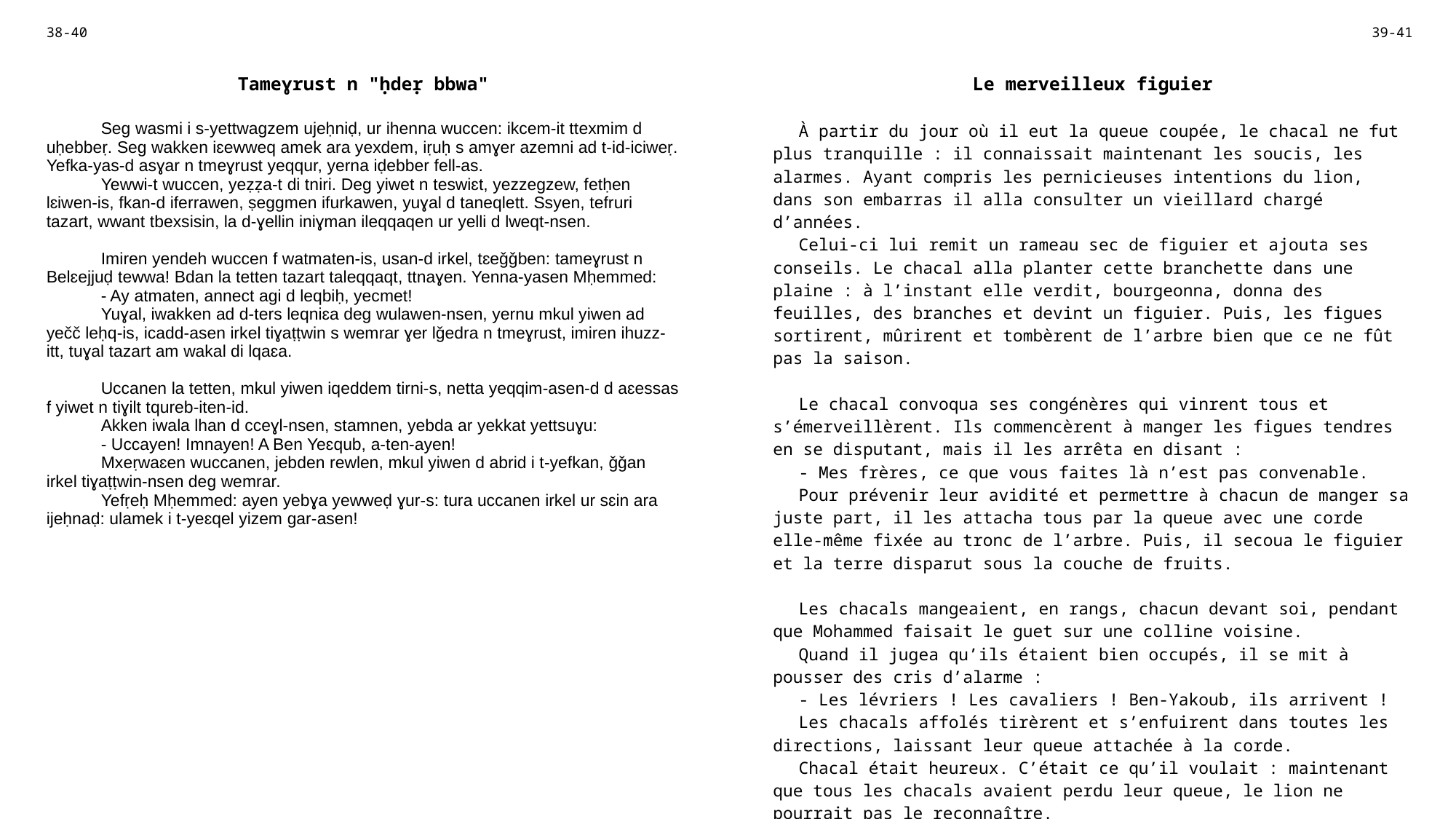

| 38-40 |  | 39-41 |
| --- | --- | --- |
| Tameɣrust n "ḥdeṛ bbwa" |  | Le merveilleux figuier |
| Seg wasmi i s-yettwagzem ujeḥniḍ, ur ihenna wuccen: ikcem-it ttexmim d uḥebbeṛ. Seg wakken iɛewweq amek ara yexdem, iṛuḥ s amɣer azemni ad t-id-iciweṛ. Yefka-yas-d asɣar n tmeɣrust yeqqur, yerna iḍebber fell-as. Yewwi-t wuccen, yeẓẓa-t di tniri. Deg yiwet n teswiɛt, yezzegzew, fetḥen lɛiwen-is, fkan-d iferrawen, ṣeggmen ifurkawen, yuɣal d taneqlett. Ssyen, tefruri tazart, wwant tbexsisin, la d-ɣellin iniɣman ileqqaqen ur yelli d lweqt-nsen. Imiren yendeh wuccen f watmaten-is, usan-d irkel, tɛeǧǧben: tameɣrust n Belɛejjuḍ tewwa! Bdan la tetten tazart taleqqaqt, ttnaɣen. Yenna-yasen Mḥemmed: - Ay atmaten, annect agi d leqbiḥ, yecmet! Yuɣal, iwakken ad d-ters leqniɛa deg wulawen-nsen, yernu mkul yiwen ad yečč leḥq-is, icadd-asen irkel tiɣaṭṭwin s wemrar ɣer lǧedra n tmeɣrust, imiren ihuzz-itt, tuɣal tazart am wakal di lqaɛa. Uccanen la tetten, mkul yiwen iqeddem tirni-s, netta yeqqim-asen-d d aɛessas f yiwet n tiɣilt tqureb-iten-id. Akken iwala lhan d cceɣl-nsen, stamnen, yebda ar yekkat yettsuɣu: - Uccayen! Imnayen! A Ben Yeɛqub, a-ten-ayen! Mxeṛwaɛen wuccanen, jebden rewlen, mkul yiwen d abrid i t-yefkan, ǧǧan irkel tiɣaṭṭwin-nsen deg wemrar. Yefṛeḥ Mḥemmed: ayen yebɣa yewweḍ ɣur-s: tura uccanen irkel ur sɛin ara ijeḥnaḍ: ulamek i t-yeɛqel yizem gar-asen! |  | À partir du jour où il eut la queue coupée, le chacal ne fut plus tranquille : il connaissait maintenant les soucis, les alarmes. Ayant compris les pernicieuses intentions du lion, dans son embarras il alla consulter un vieillard chargé d’années. Celui-ci lui remit un rameau sec de figuier et ajouta ses conseils. Le chacal alla planter cette branchette dans une plaine : à l’instant elle verdit, bourgeonna, donna des feuilles, des branches et devint un figuier. Puis, les figues sortirent, mûrirent et tombèrent de l’arbre bien que ce ne fût pas la saison. Le chacal convoqua ses congénères qui vinrent tous et s’émerveillèrent. Ils commencèrent à manger les figues tendres en se disputant, mais il les arrêta en disant : - Mes frères, ce que vous faites là n’est pas convenable. Pour prévenir leur avidité et permettre à chacun de manger sa juste part, il les attacha tous par la queue avec une corde elle-même fixée au tronc de l’arbre. Puis, il secoua le figuier et la terre disparut sous la couche de fruits. Les chacals mangeaient, en rangs, chacun devant soi, pendant que Mohammed faisait le guet sur une colline voisine. Quand il jugea qu’ils étaient bien occupés, il se mit à pousser des cris d’alarme : - Les lévriers ! Les cavaliers ! Ben-Yakoub, ils arrivent ! Les chacals affolés tirèrent et s’enfuirent dans toutes les directions, laissant leur queue attachée à la corde. Chacal était heureux. C’était ce qu’il voulait : maintenant que tous les chacals avaient perdu leur queue, le lion ne pourrait pas le reconnaître. |